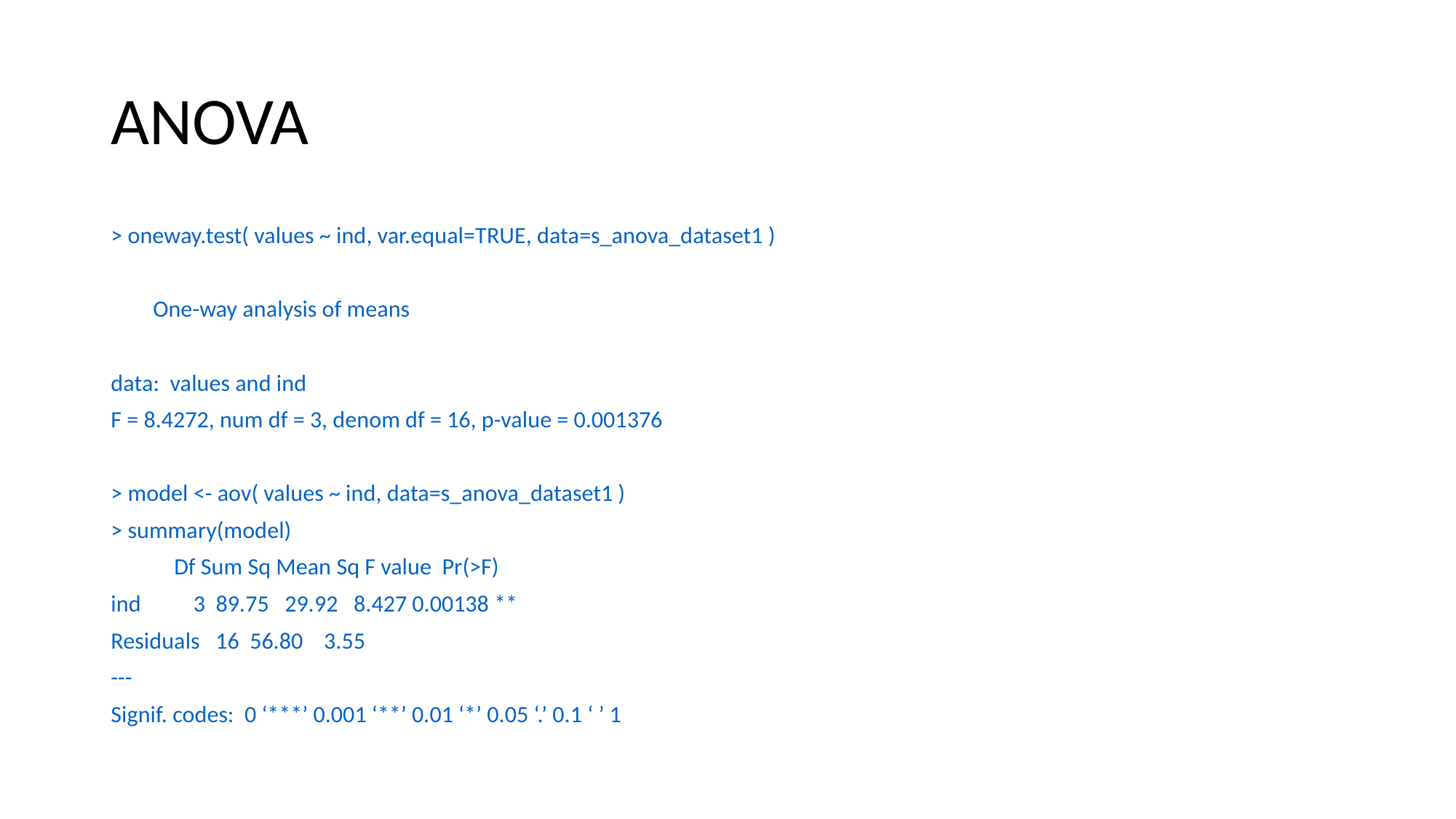

# ANOVA
> oneway.test( values ~ ind, var.equal=TRUE, data=s_anova_dataset1 )

        One-way analysis of means

data:  values and ind
F = 8.4272, num df = 3, denom df = 16, p-value = 0.001376

> model <- aov( values ~ ind, data=s_anova_dataset1 )
> summary(model)
            Df Sum Sq Mean Sq F value  Pr(>F)
ind          3  89.75   29.92   8.427 0.00138 **
Residuals   16  56.80    3.55
---
Signif. codes:  0 ‘***’ 0.001 ‘**’ 0.01 ‘*’ 0.05 ‘.’ 0.1 ‘ ’ 1